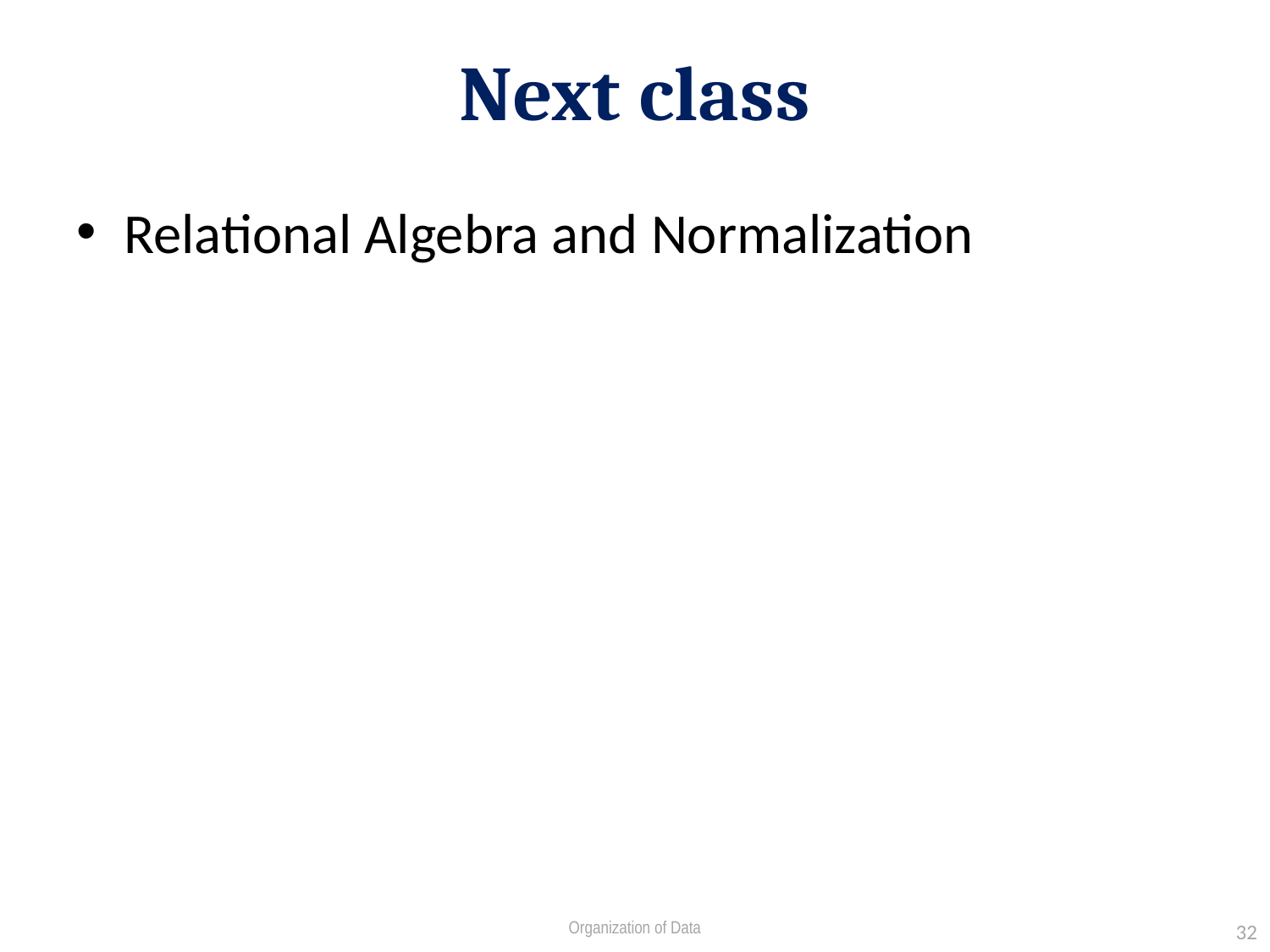

# Next class
Relational Algebra and Normalization
Organization of Data
32